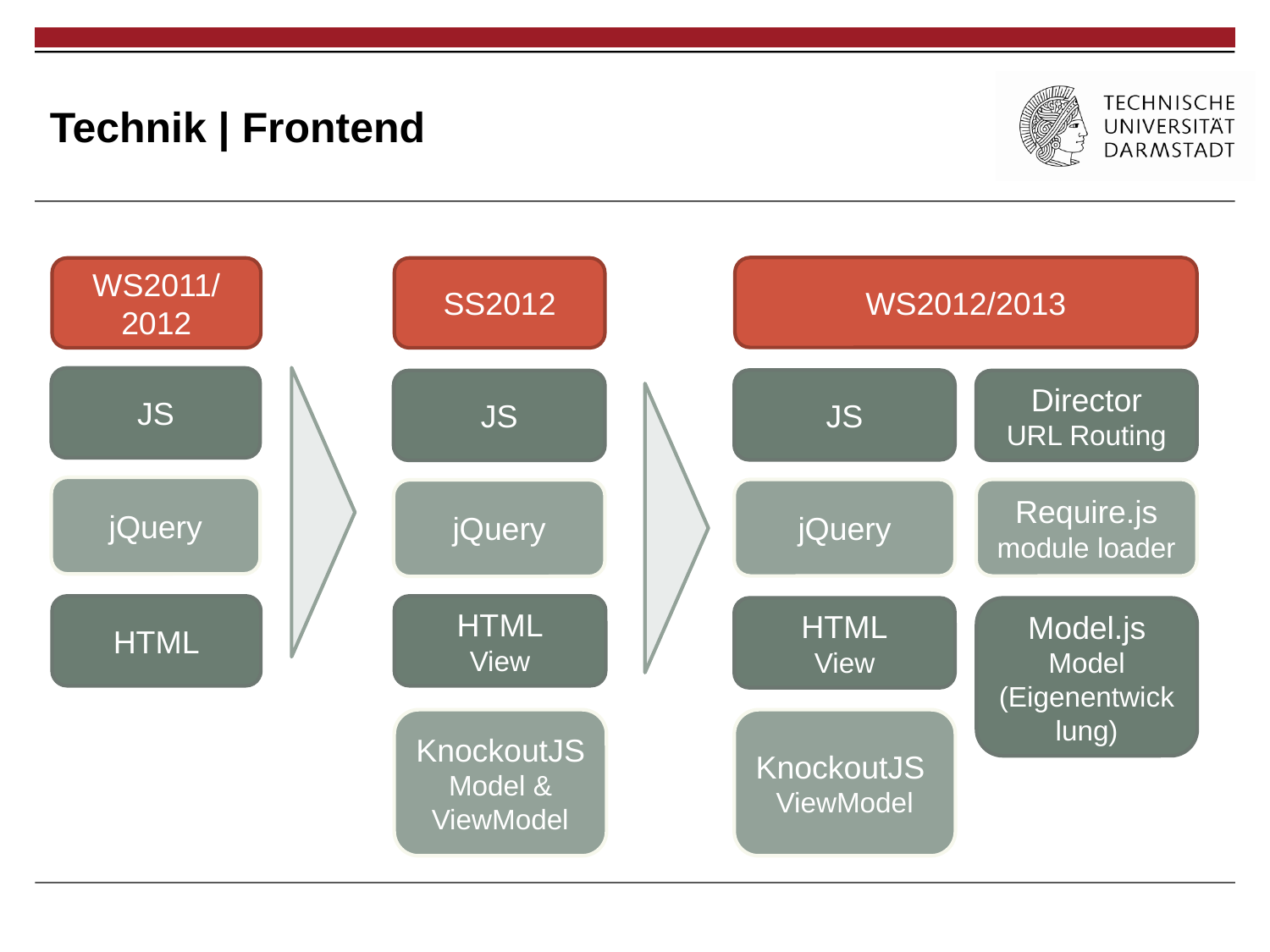

# Technik | Frontend
WS2012/2013
WS2011/
2012
SS2012

JS
JS
JS
Director
URL Routing

jQuery
jQuery
Require.js
module loader
jQuery
HTML
HTML
View
Model.js
Model
(Eigenentwicklung)
HTML
View
KnockoutJS
Model & ViewModel
KnockoutJS
ViewModel